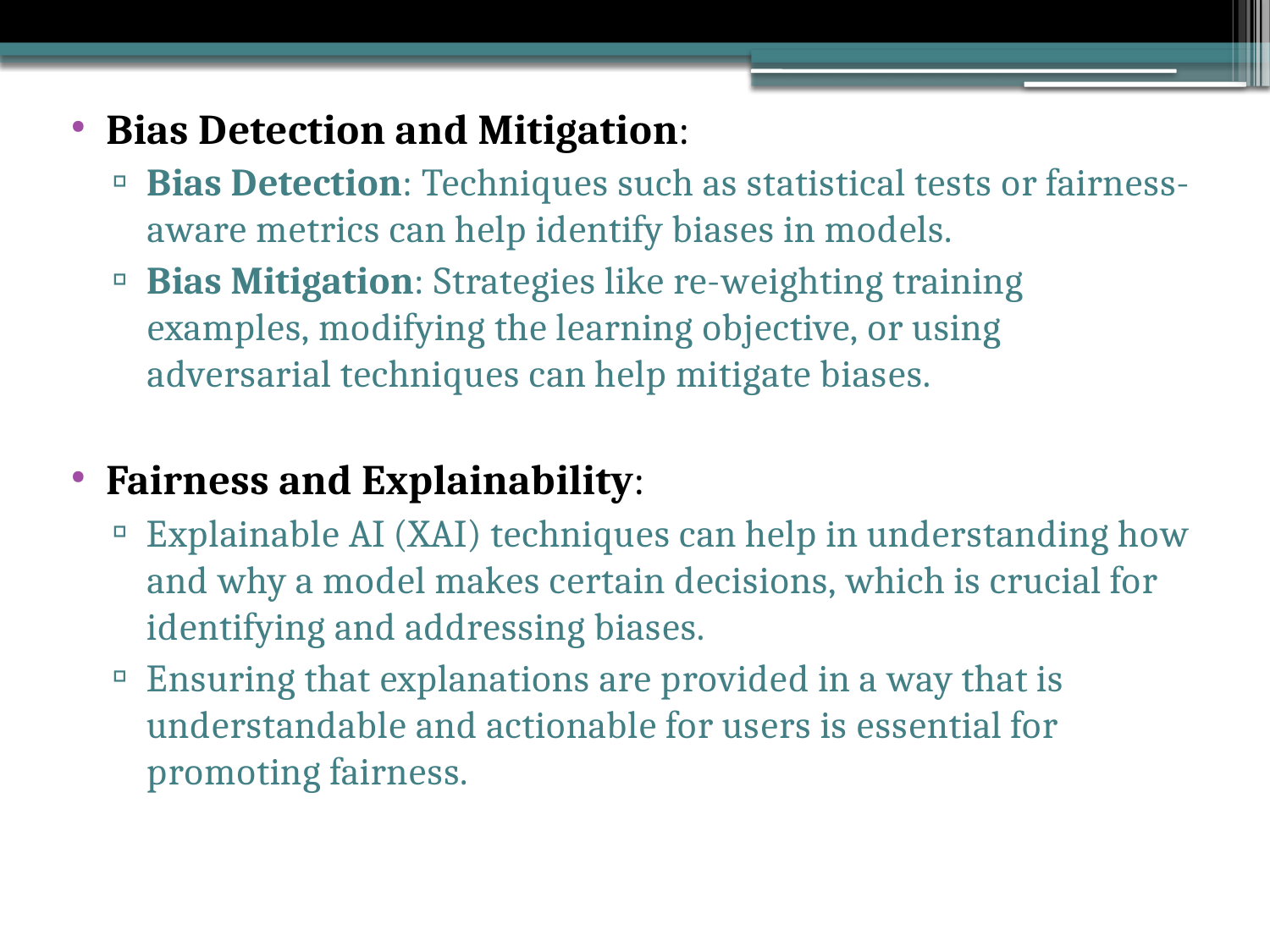

Bias Detection and Mitigation:
Bias Detection: Techniques such as statistical tests or fairness-aware metrics can help identify biases in models.
Bias Mitigation: Strategies like re-weighting training examples, modifying the learning objective, or using adversarial techniques can help mitigate biases.

Fairness and Explainability:
Explainable AI (XAI) techniques can help in understanding how and why a model makes certain decisions, which is crucial for identifying and addressing biases.
Ensuring that explanations are provided in a way that is understandable and actionable for users is essential for promoting fairness.